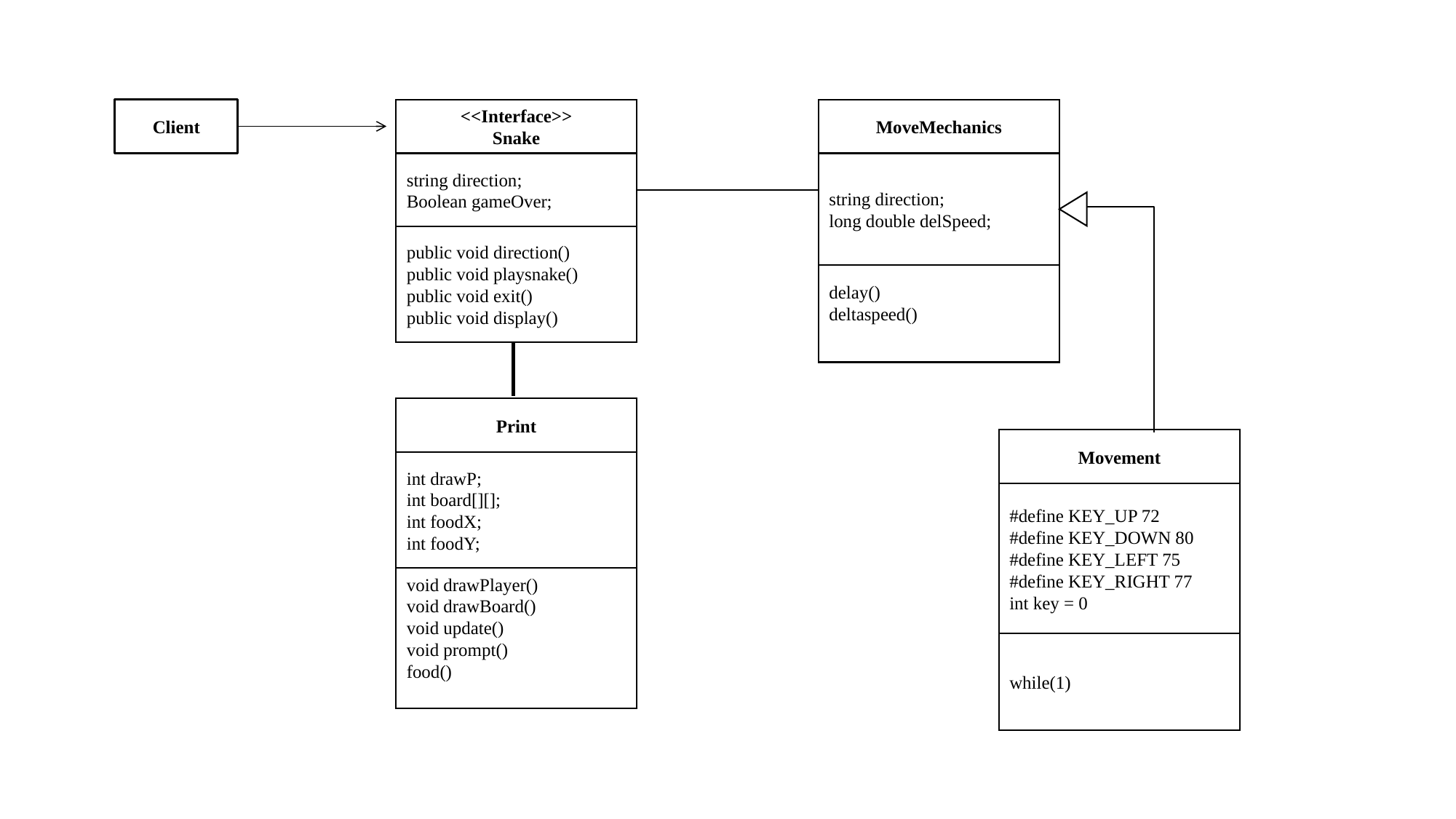

Client
<<Interface>>
Snake
MoveMechanics
string direction;
Boolean gameOver;
string direction;
long double delSpeed;

public void direction()
public void playsnake()
public void exit()
public void display()
delay()
deltaspeed()

Print
Movement
int drawP;
int board[][];
int foodX;
int foodY;
#define KEY_UP 72
#define KEY_DOWN 80
#define KEY_LEFT 75
#define KEY_RIGHT 77
int key = 0
void drawPlayer()
void drawBoard()
void update()
void prompt()
food()

while(1)